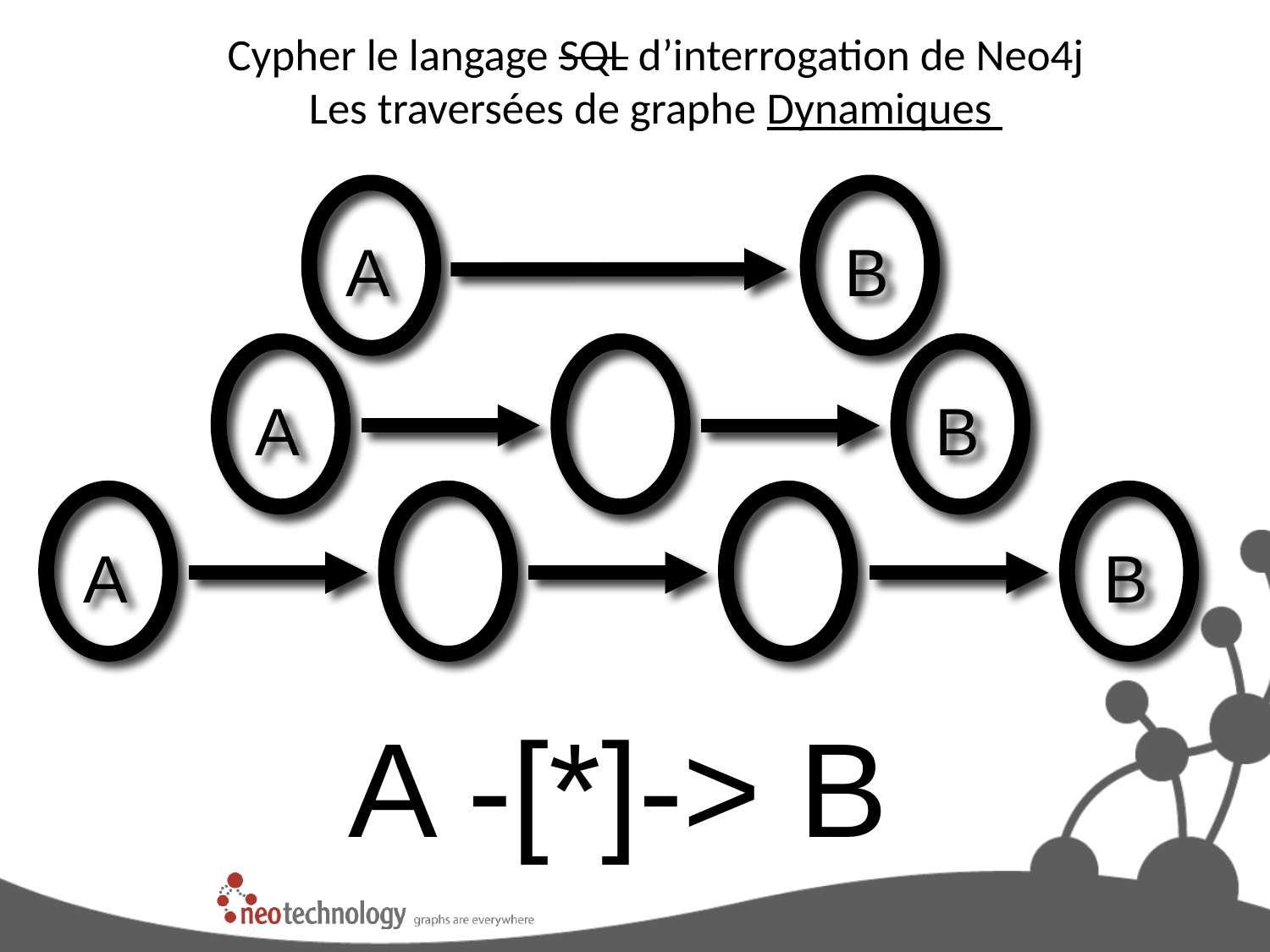

# Cypher le langage SQL d’interrogation de Neo4j Les traversées de graphe Dynamiques
A
B

A

B

A

B

A -[*]-> B
37